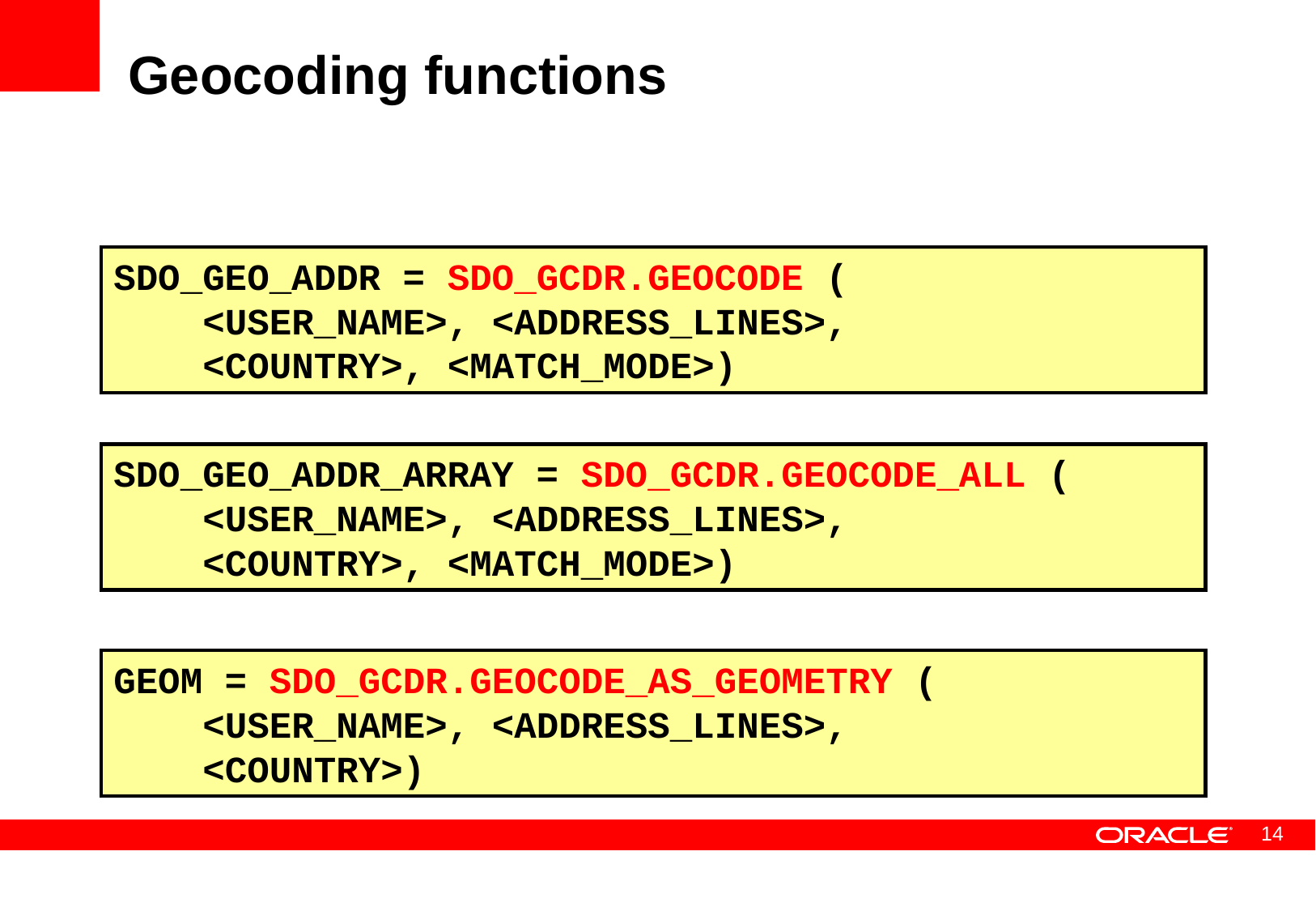

# Geocoding functions
SDO_GEO_ADDR = SDO_GCDR.GEOCODE (
    <USER_NAME>, <ADDRESS_LINES>,
    <COUNTRY>, <MATCH_MODE>)
SDO_GEO_ADDR_ARRAY = SDO_GCDR.GEOCODE_ALL (
    <USER_NAME>, <ADDRESS_LINES>,
    <COUNTRY>, <MATCH_MODE>)
GEOM = SDO_GCDR.GEOCODE_AS_GEOMETRY (
    <USER_NAME>, <ADDRESS_LINES>,
    <COUNTRY>)